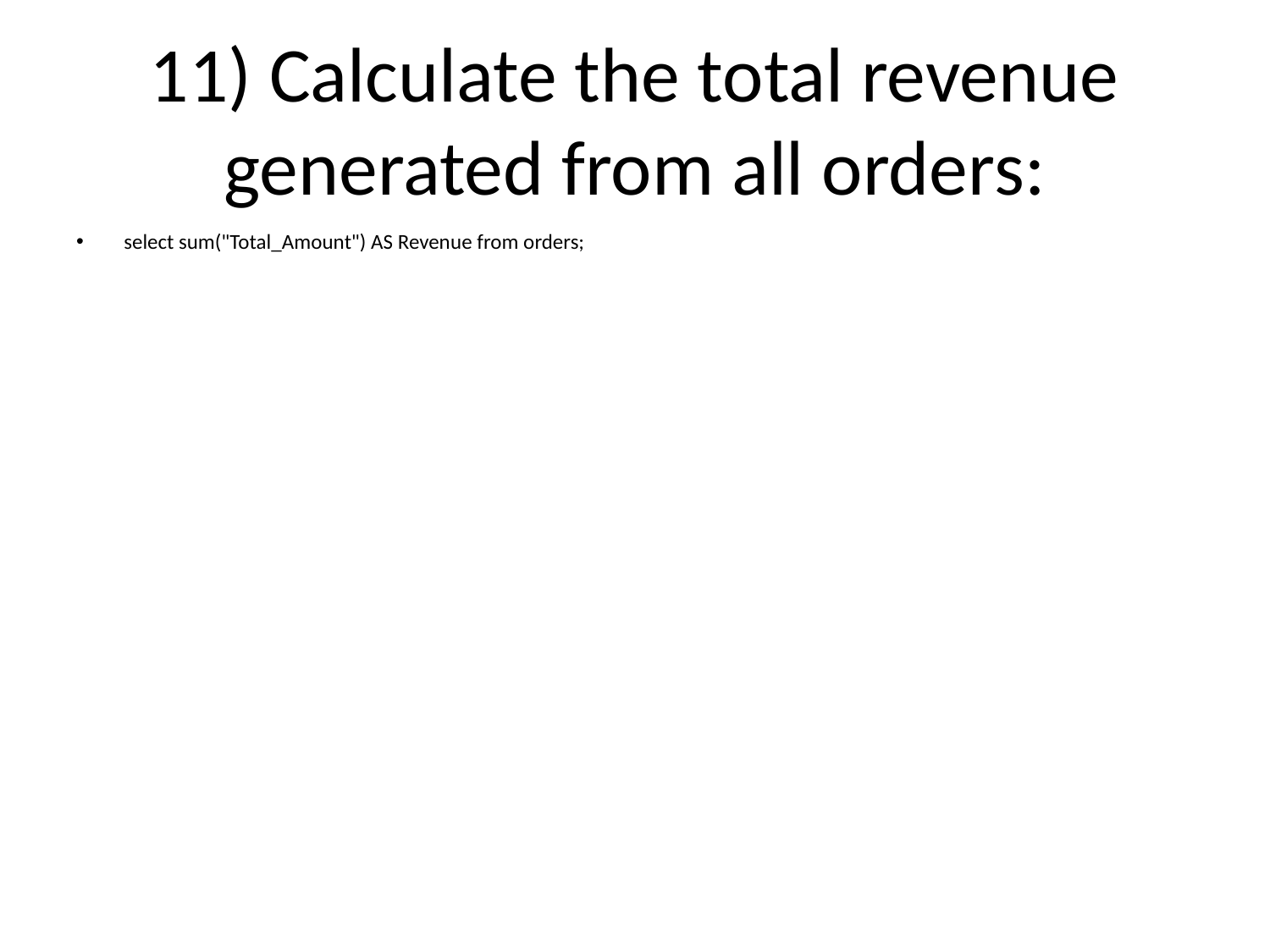

# 11) Calculate the total revenue generated from all orders:
select sum("Total_Amount") AS Revenue from orders;